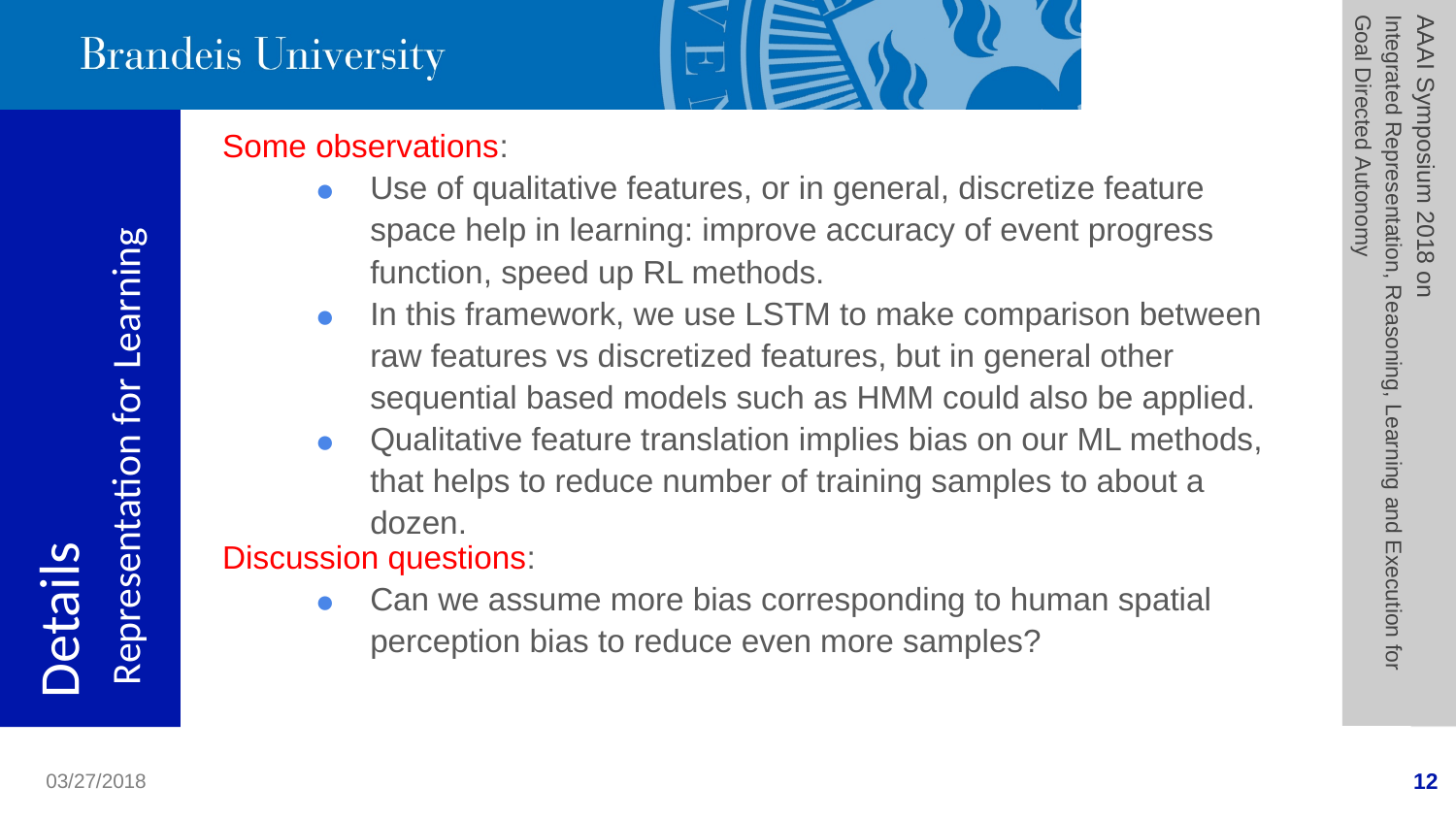

Some observations:
Use of qualitative features, or in general, discretize feature space help in learning: improve accuracy of event progress function, speed up RL methods.
In this framework, we use LSTM to make comparison between raw features vs discretized features, but in general other sequential based models such as HMM could also be applied.
Qualitative feature translation implies bias on our ML methods, that helps to reduce number of training samples to about a dozen.
Discussion questions:
Can we assume more bias corresponding to human spatial perception bias to reduce even more samples?

AAAI Symposium 2018 on
Integrated Representation, Reasoning, Learning and Execution for Goal Directed Autonomy
# Details Representation for Learning
Submit to AAAI Symposium 2018 on
Integrated Representation, Reasoning, and Learning in Robotics
Qualitative reasoning Workshop, 2017
03/27/2018
12